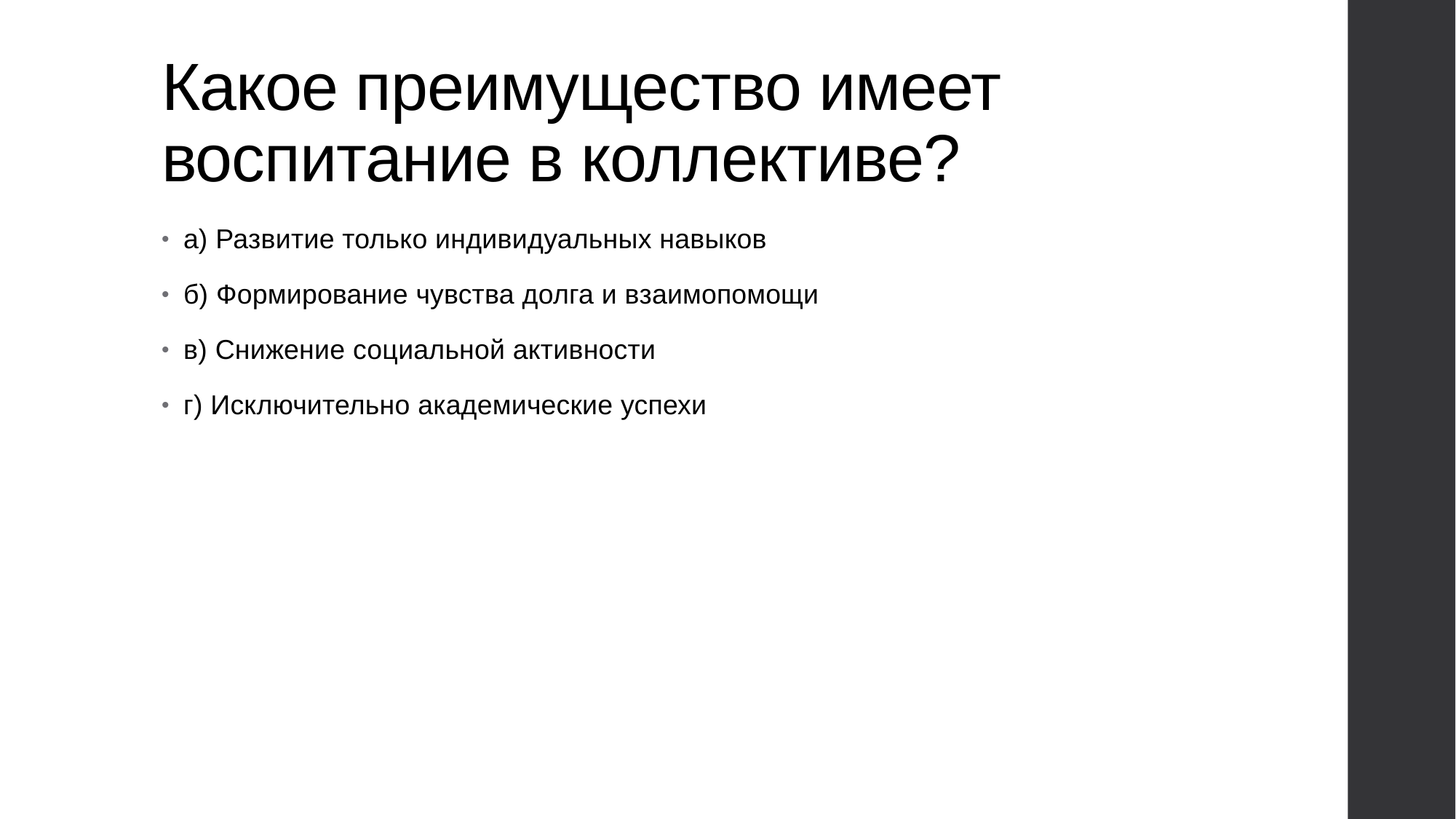

# Какое преимущество имеет воспитание в коллективе?
а) Развитие только индивидуальных навыков
б) Формирование чувства долга и взаимопомощи
в) Снижение социальной активности
г) Исключительно академические успехи